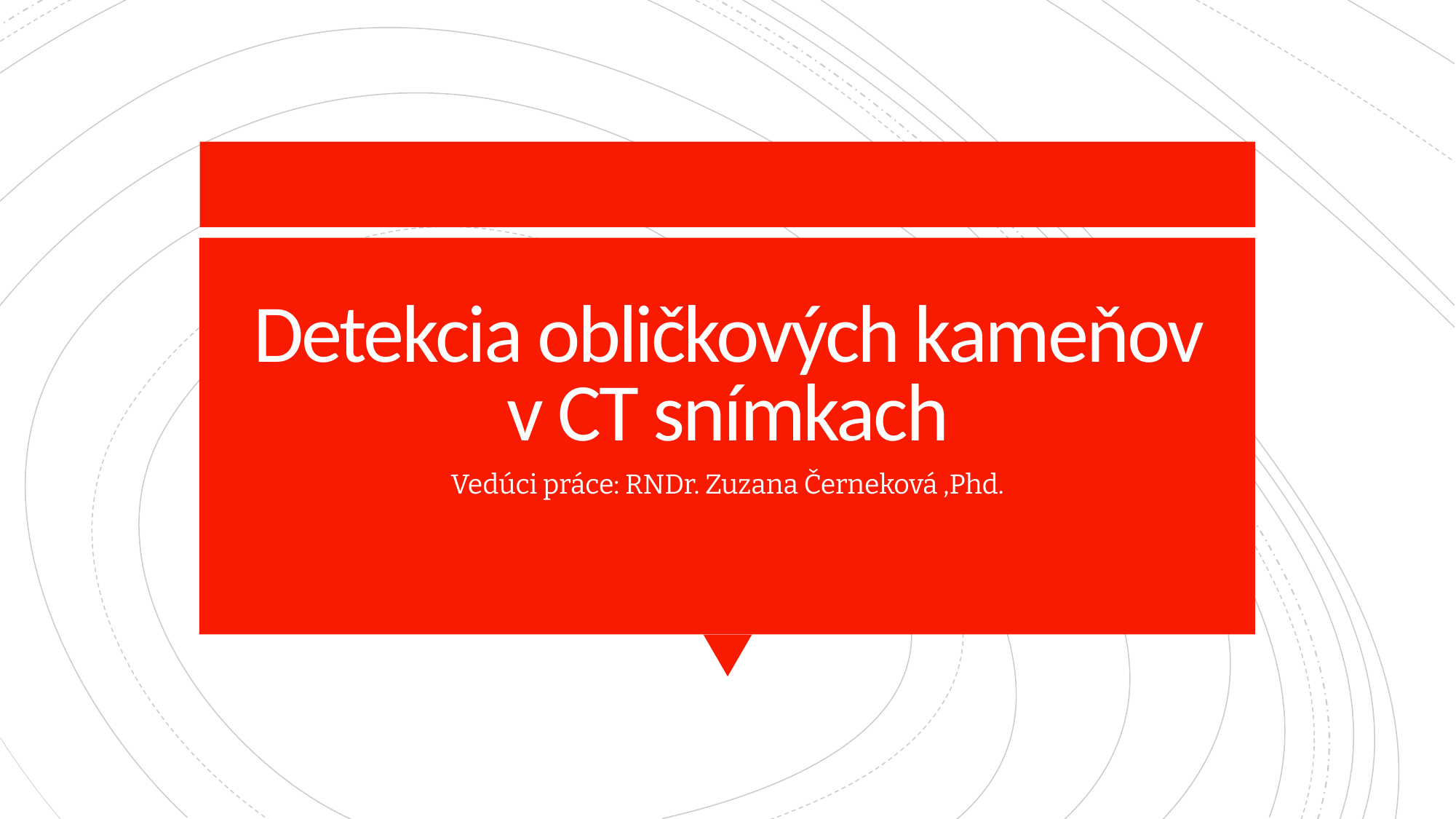

# Detekcia obličkových kameňov v CT snímkach
Vedúci práce: RNDr. Zuzana Černeková ,Phd.